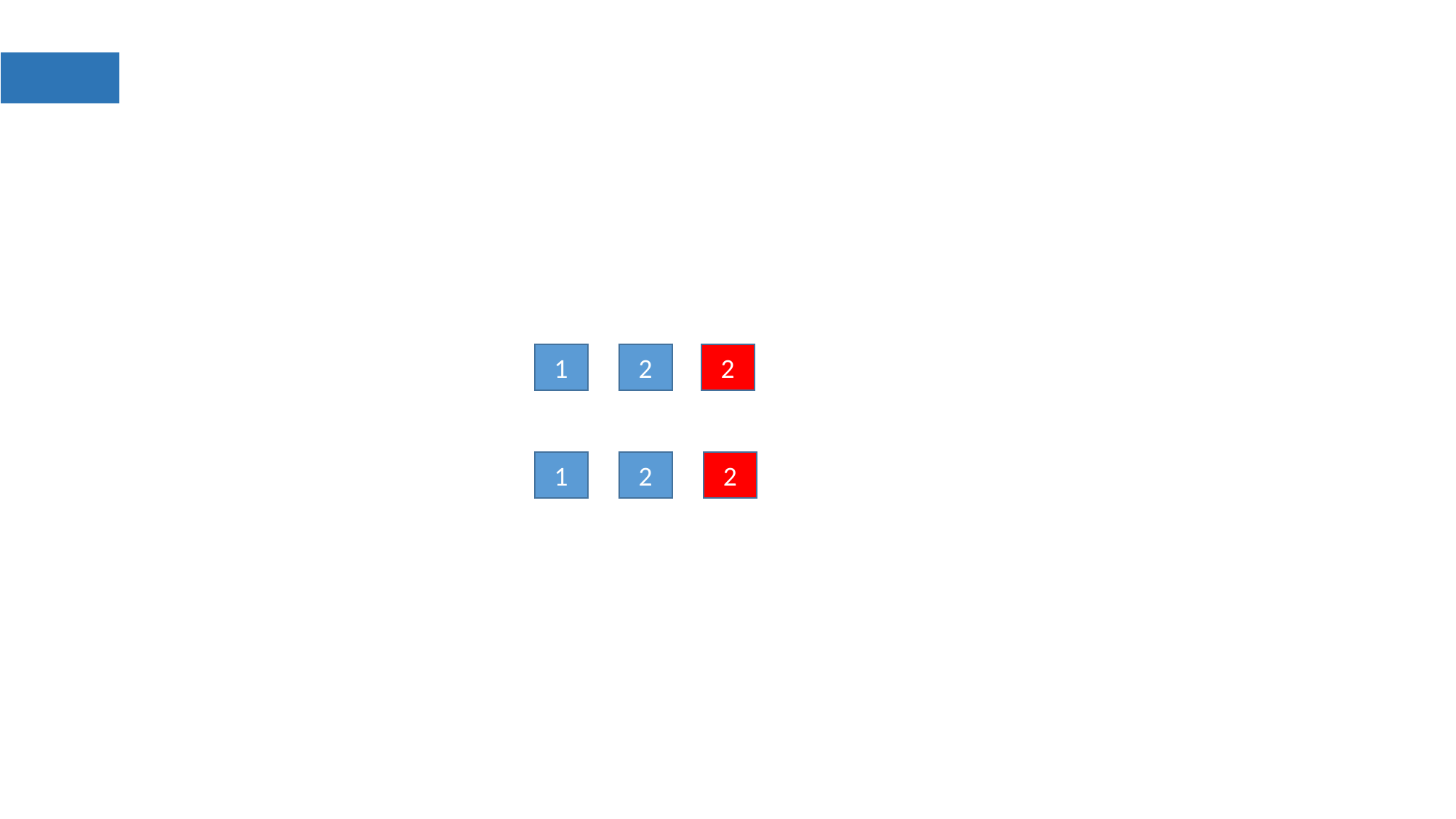

1
2
2
2
1
2
13